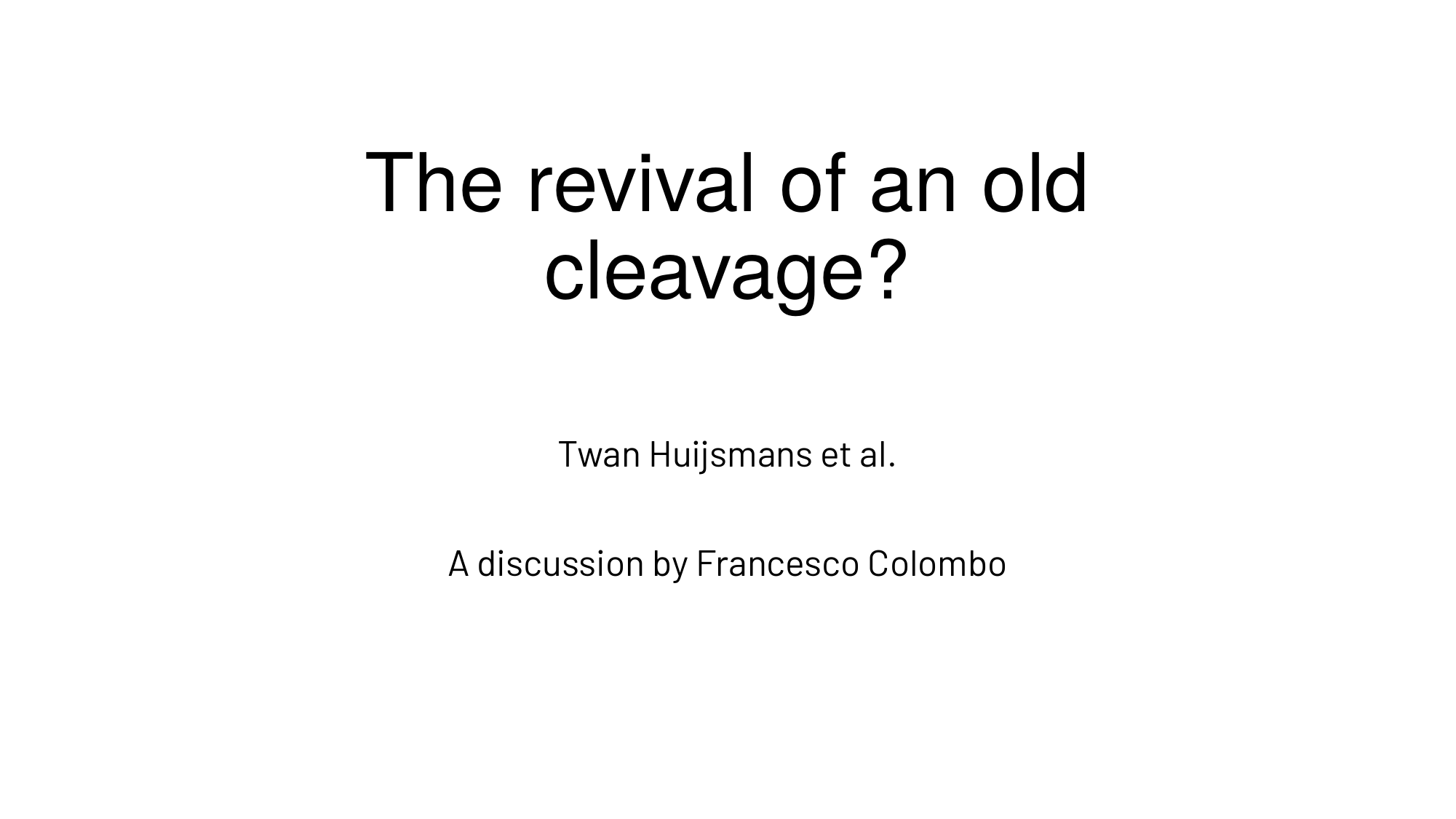

# The revival of an old cleavage?
Twan Huijsmans et al.

A discussion by Francesco Colombo